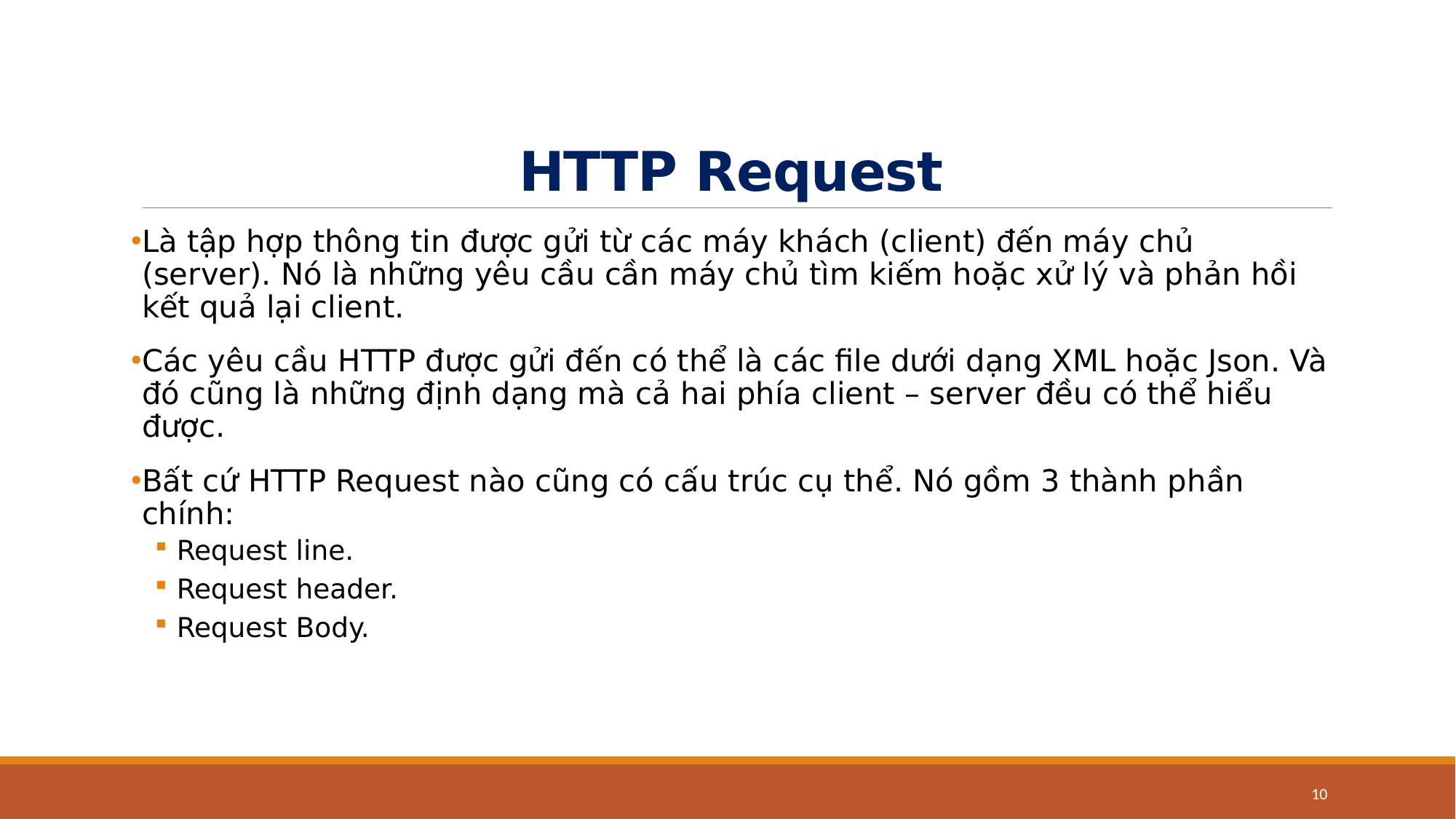

# HTTP Request
Là tập hợp thông tin được gửi từ các máy khách (client) đến máy chủ (server). Nó là những yêu cầu cần máy chủ tìm kiếm hoặc xử lý và phản hồi kết quả lại client.
Các yêu cầu HTTP được gửi đến có thể là các file dưới dạng XML hoặc Json. Và đó cũng là những định dạng mà cả hai phía client – server đều có thể hiểu được.
Bất cứ HTTP Request nào cũng có cấu trúc cụ thể. Nó gồm 3 thành phần chính:
Request line.
Request header.
Request Body.
10